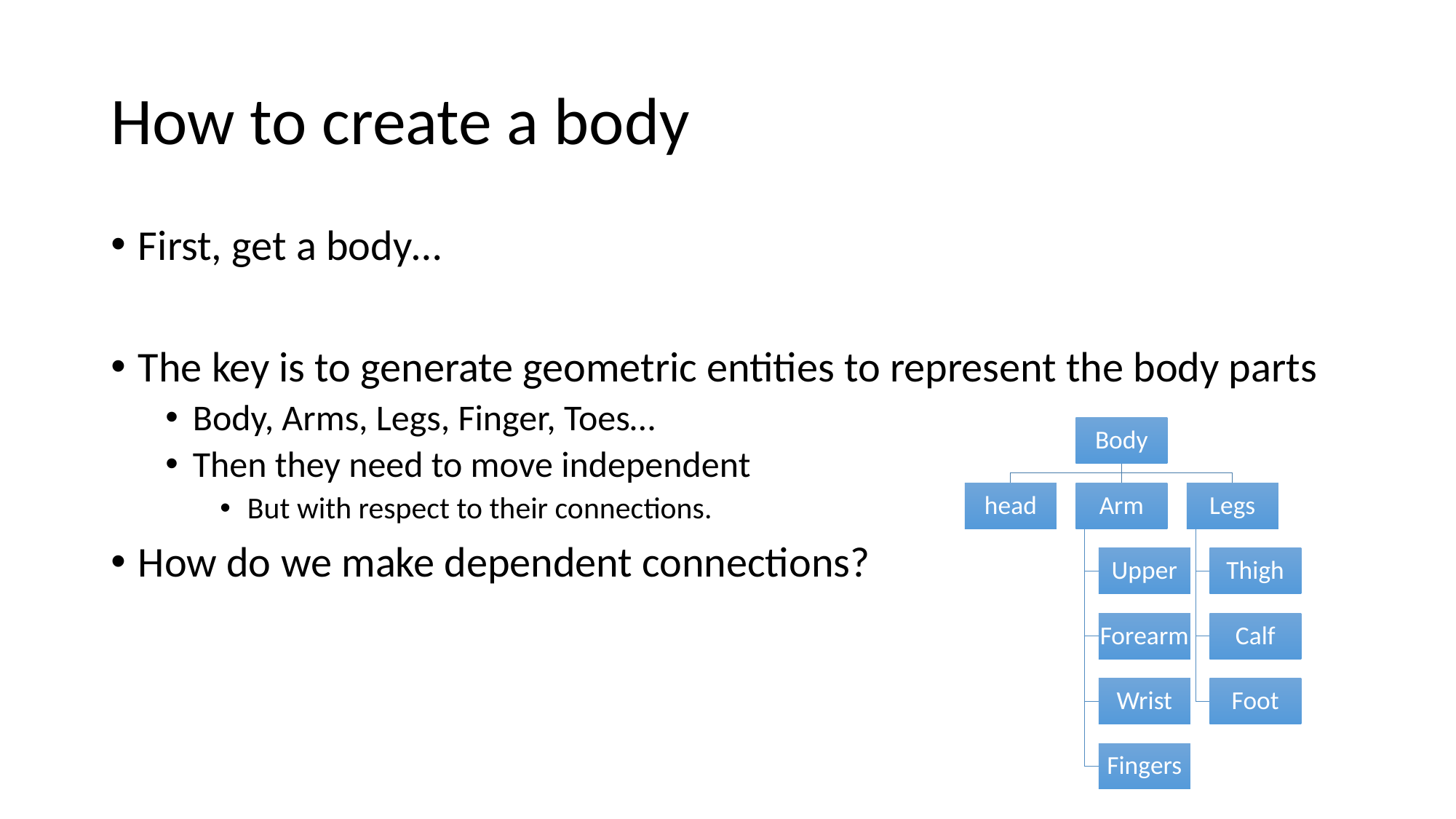

# How to create a body
First, get a body…

The key is to generate geometric entities to represent the body parts
Body, Arms, Legs, Finger, Toes…
Then they need to move independent
But with respect to their connections.
How do we make dependent connections?

Body
head
Arm
Upper
Forearm
Wrist
Fingers
Legs
Thigh
Calf
Foot